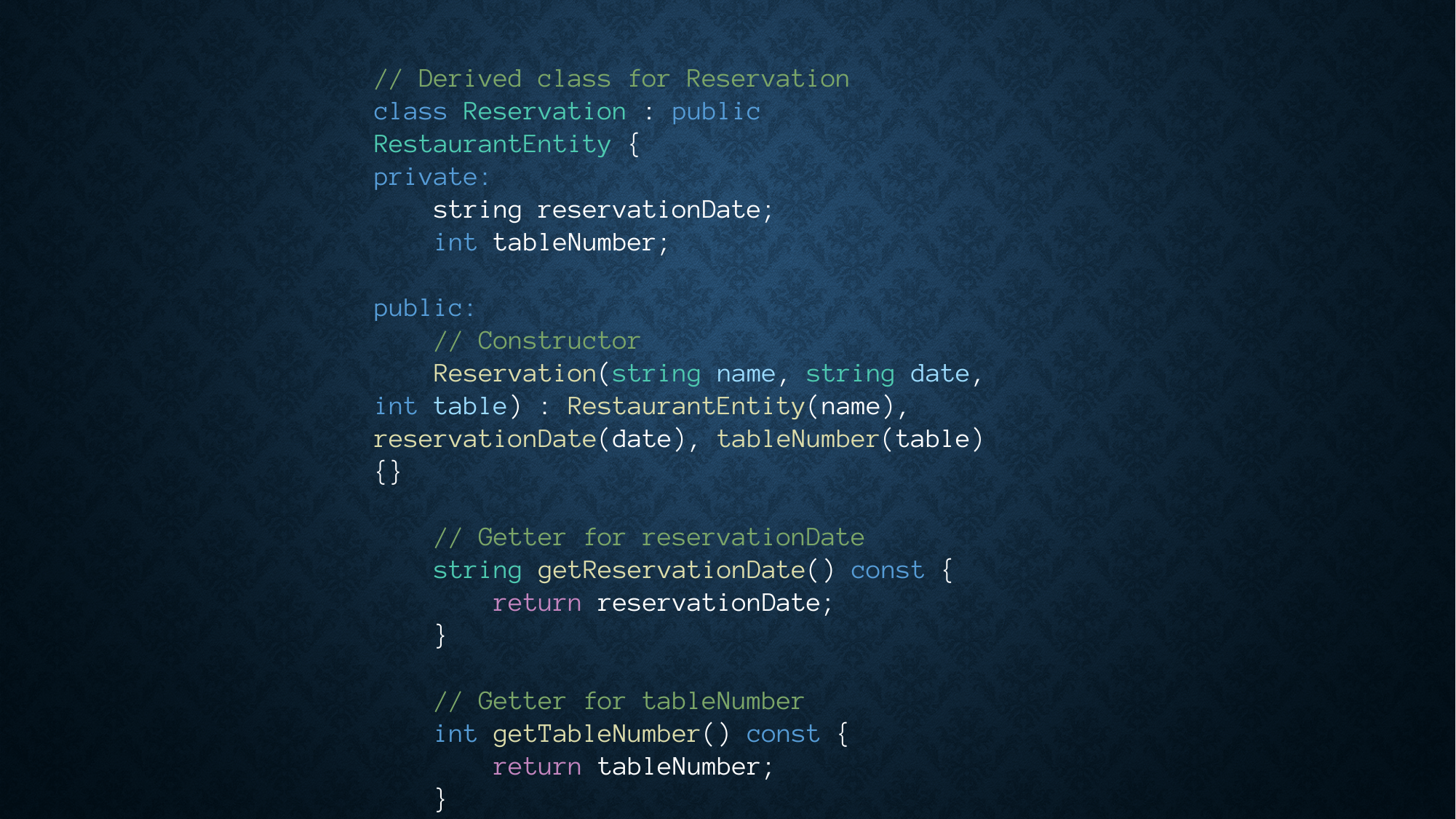

// Derived class for Reservation
class Reservation : public RestaurantEntity {
private:
    string reservationDate;
    int tableNumber;
public:
    // Constructor
    Reservation(string name, string date, int table) : RestaurantEntity(name), reservationDate(date), tableNumber(table) {}
    // Getter for reservationDate
    string getReservationDate() const {
        return reservationDate;
    }
    // Getter for tableNumber
    int getTableNumber() const {
        return tableNumber;
    }